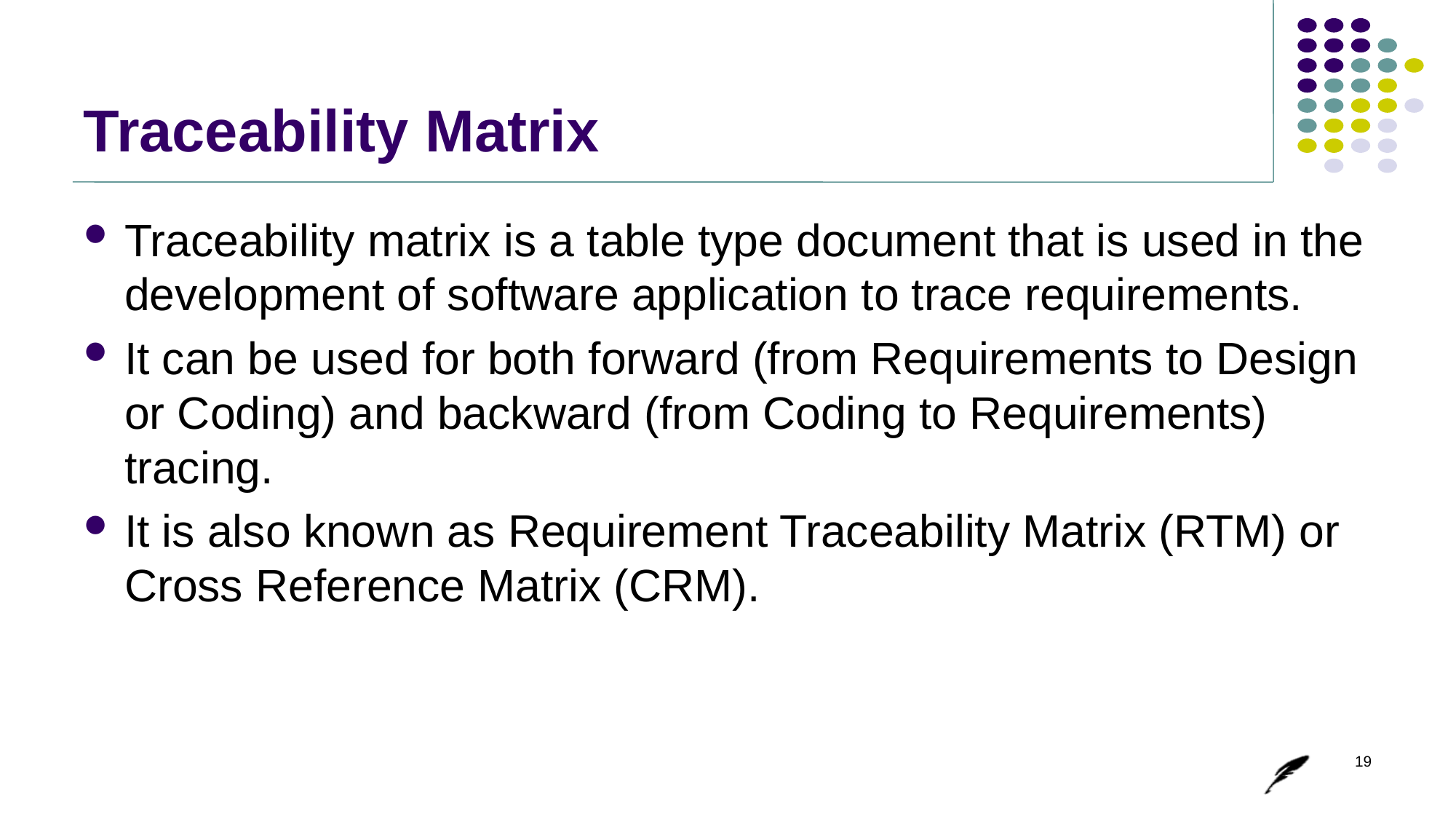

# Traceability Matrix
Traceability matrix is a table type document that is used in the development of software application to trace requirements.
It can be used for both forward (from Requirements to Design or Coding) and backward (from Coding to Requirements) tracing.
It is also known as Requirement Traceability Matrix (RTM) or Cross Reference Matrix (CRM).
19